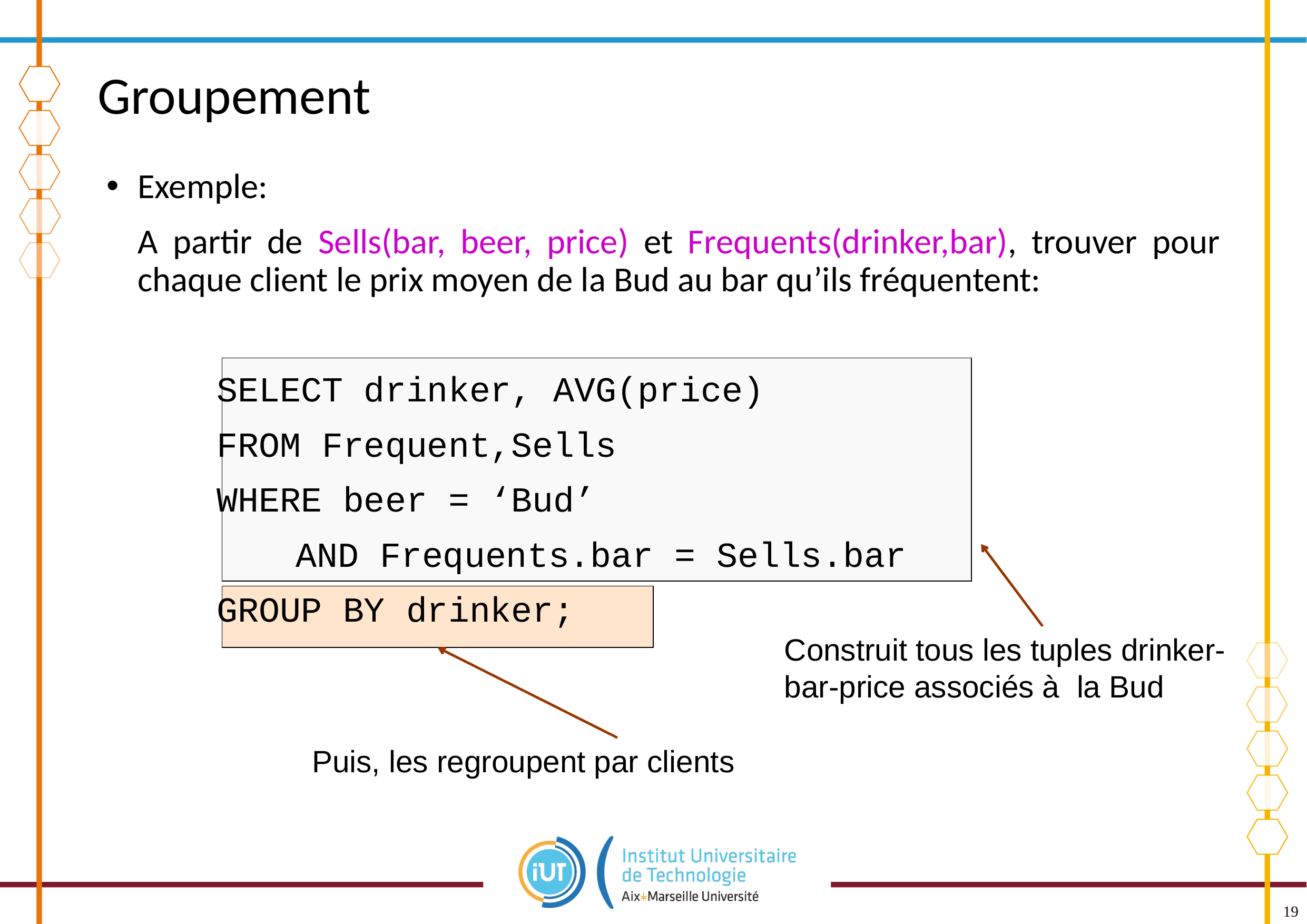

# Groupement
Exemple:
	A partir de Sells(bar, beer, price) et Frequents(drinker,bar), trouver pour chaque client le prix moyen de la Bud au bar qu’ils fréquentent:

		SELECT drinker, AVG(price)
		FROM Frequent,Sells
		WHERE beer = ‘Bud’
			AND Frequents.bar = Sells.bar
		GROUP BY drinker;

Construit tous les tuples drinker-bar-price associés à  la Bud
Puis, les regroupent par clients
19